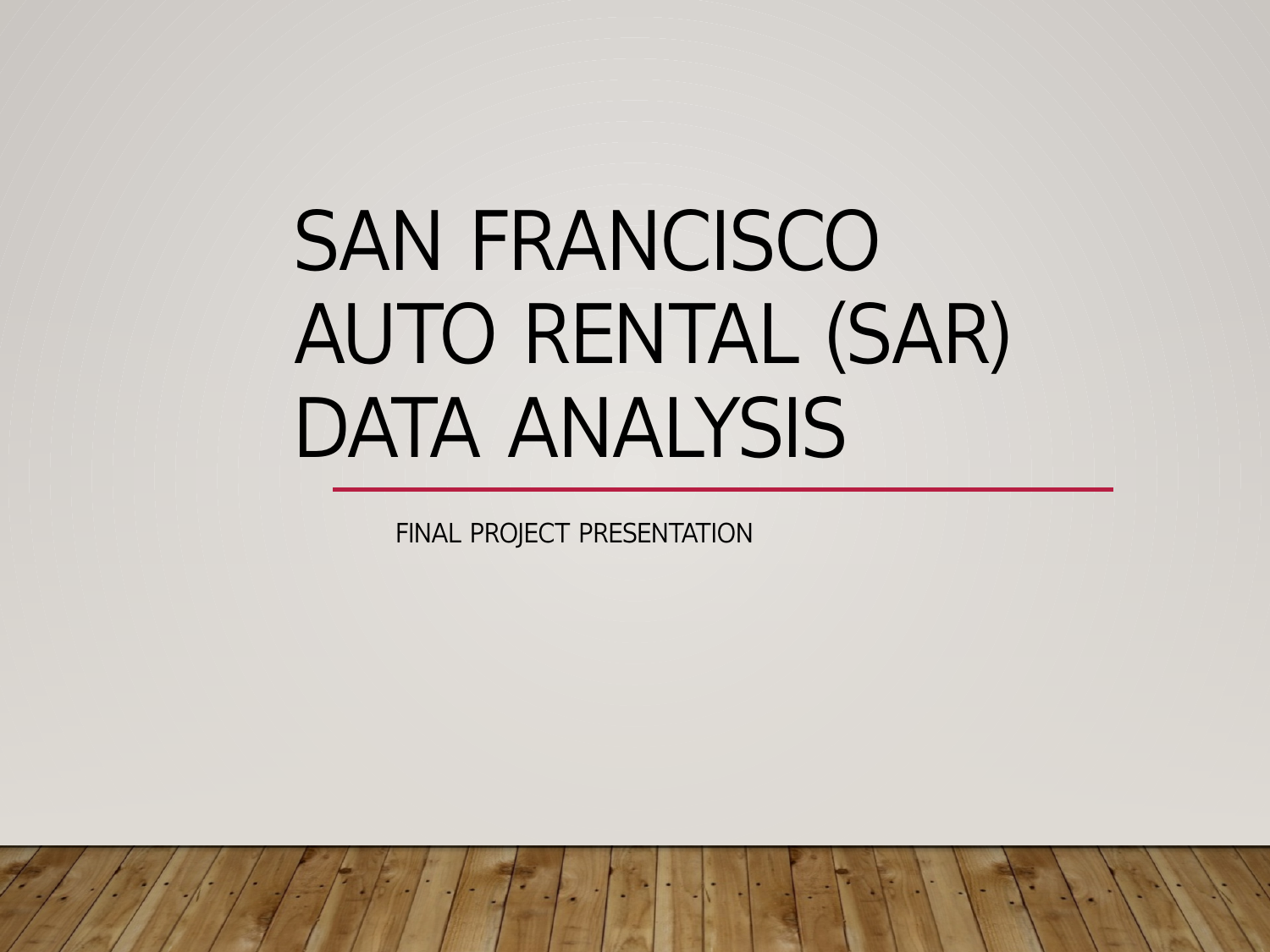

# San Francisco Auto Rental (SAR) Data Analysis
Final Project Presentation